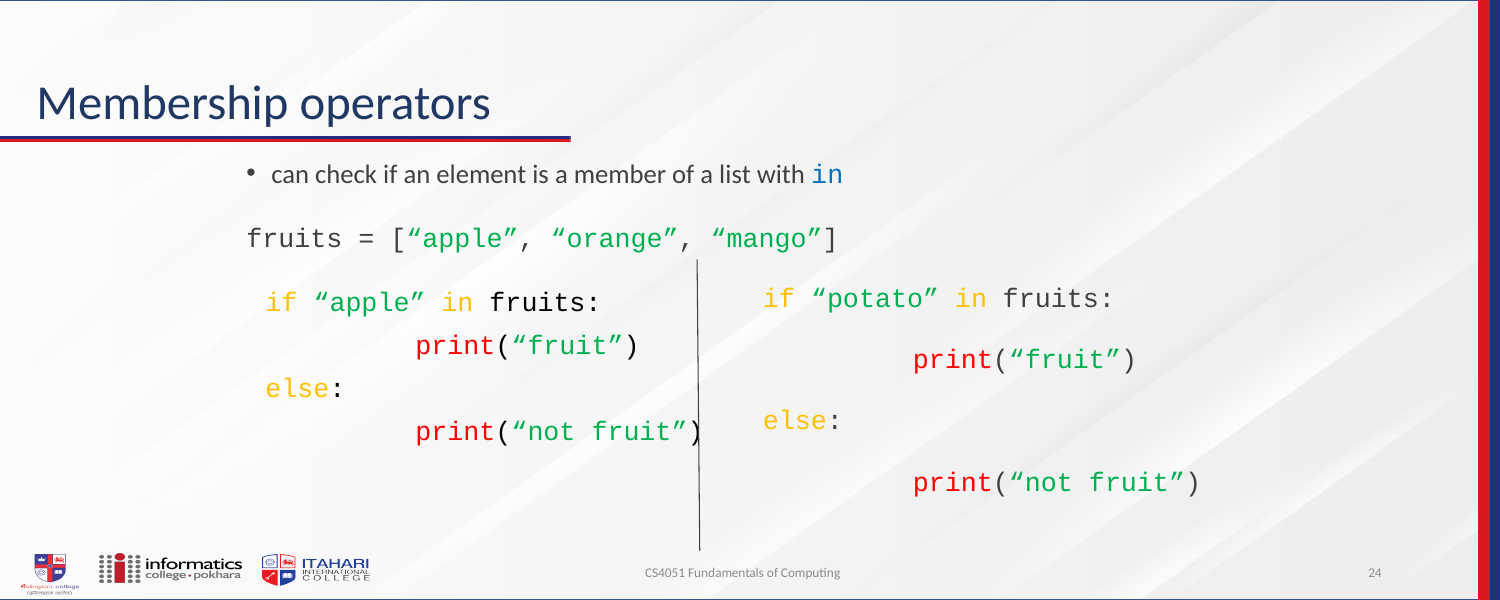

# Membership operators
can check if an element is a member of a list with in

fruits = [“apple”, “orange”, “mango”]

if “apple” in fruits:
	print(“fruit”)
else:
	print(“not fruit”)
if “potato” in fruits:
	print(“fruit”)
else:
	print(“not fruit”)
CS4051 Fundamentals of Computing
24